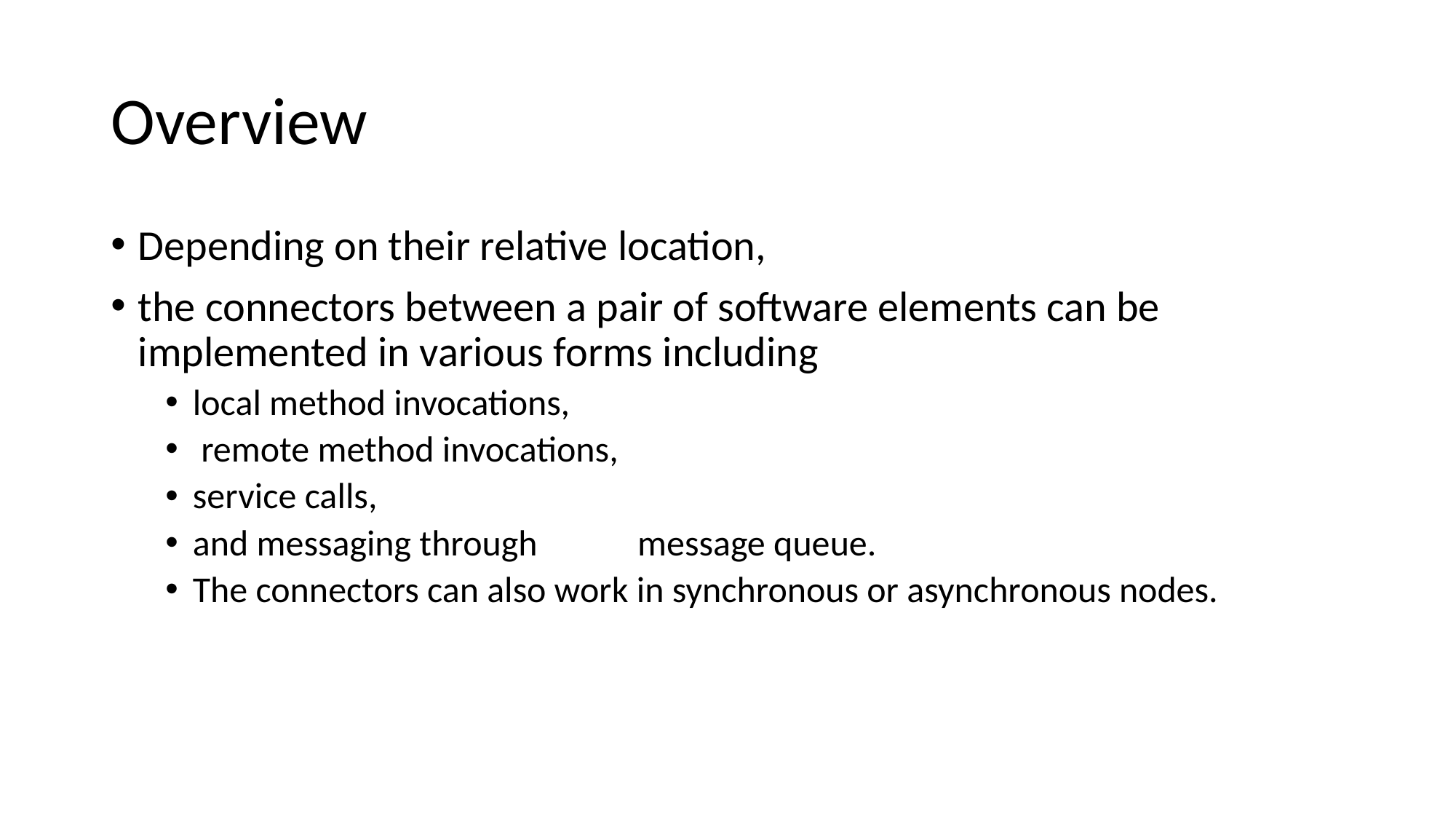

# Overview
Depending on their relative location,
the connectors between a pair of software elements can be implemented in various forms including
local method invocations,
 remote method invocations,
service calls,
and messaging through	 message queue.
The connectors can also work in synchronous or asynchronous nodes.